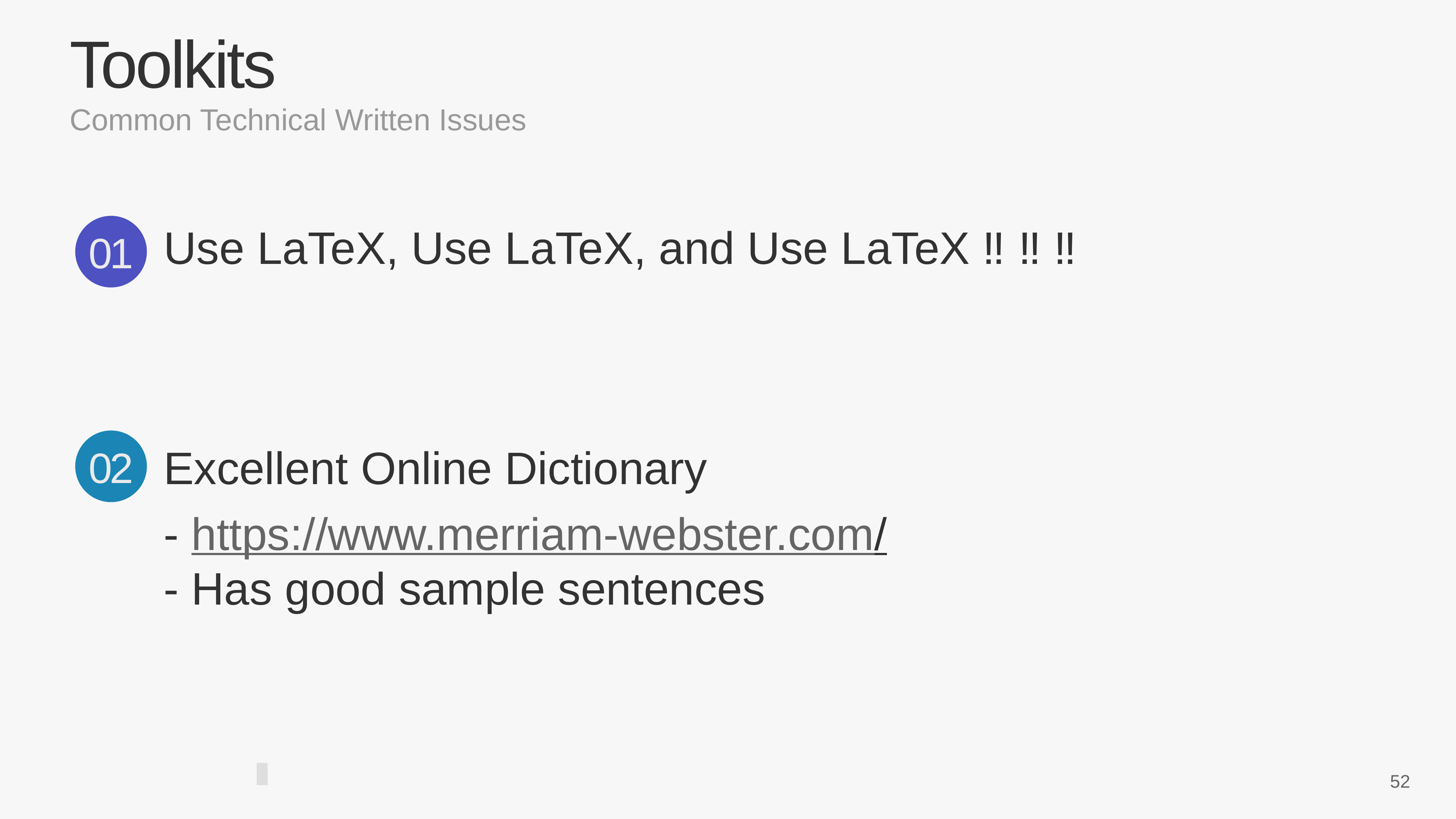

Toolkits
Common Technical Written Issues
Use LaTeX, Use LaTeX, and Use LaTeX ‼️ ‼️ ‼️
01
02
Excellent Online Dictionary
- https://www.merriam-webster.com/
- Has good sample sentences
52